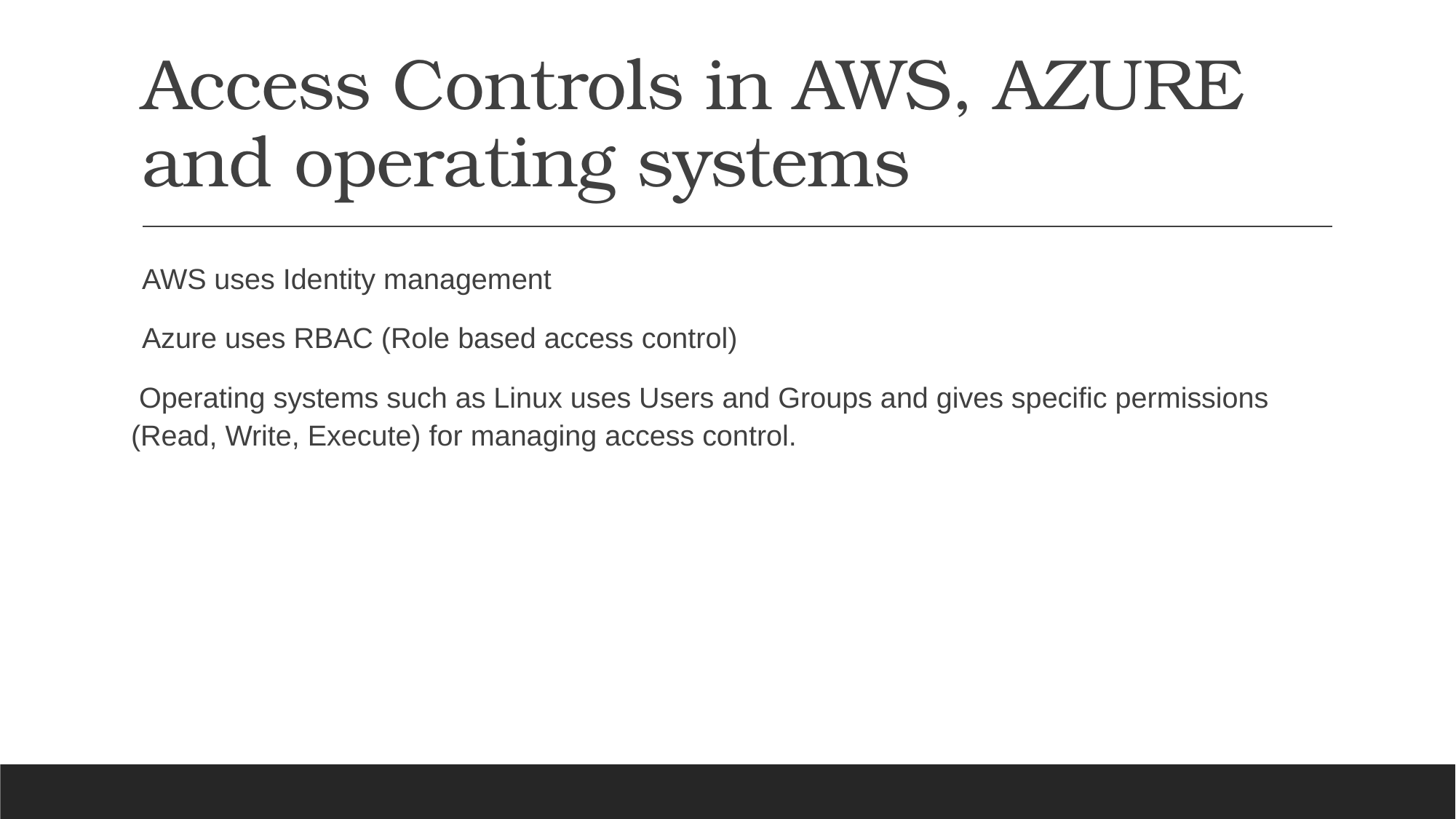

# Access Controls in AWS, AZURE and operating systems
AWS uses Identity management
Azure uses RBAC (Role based access control)
 Operating systems such as Linux uses Users and Groups and gives specific permissions (Read, Write, Execute) for managing access control.